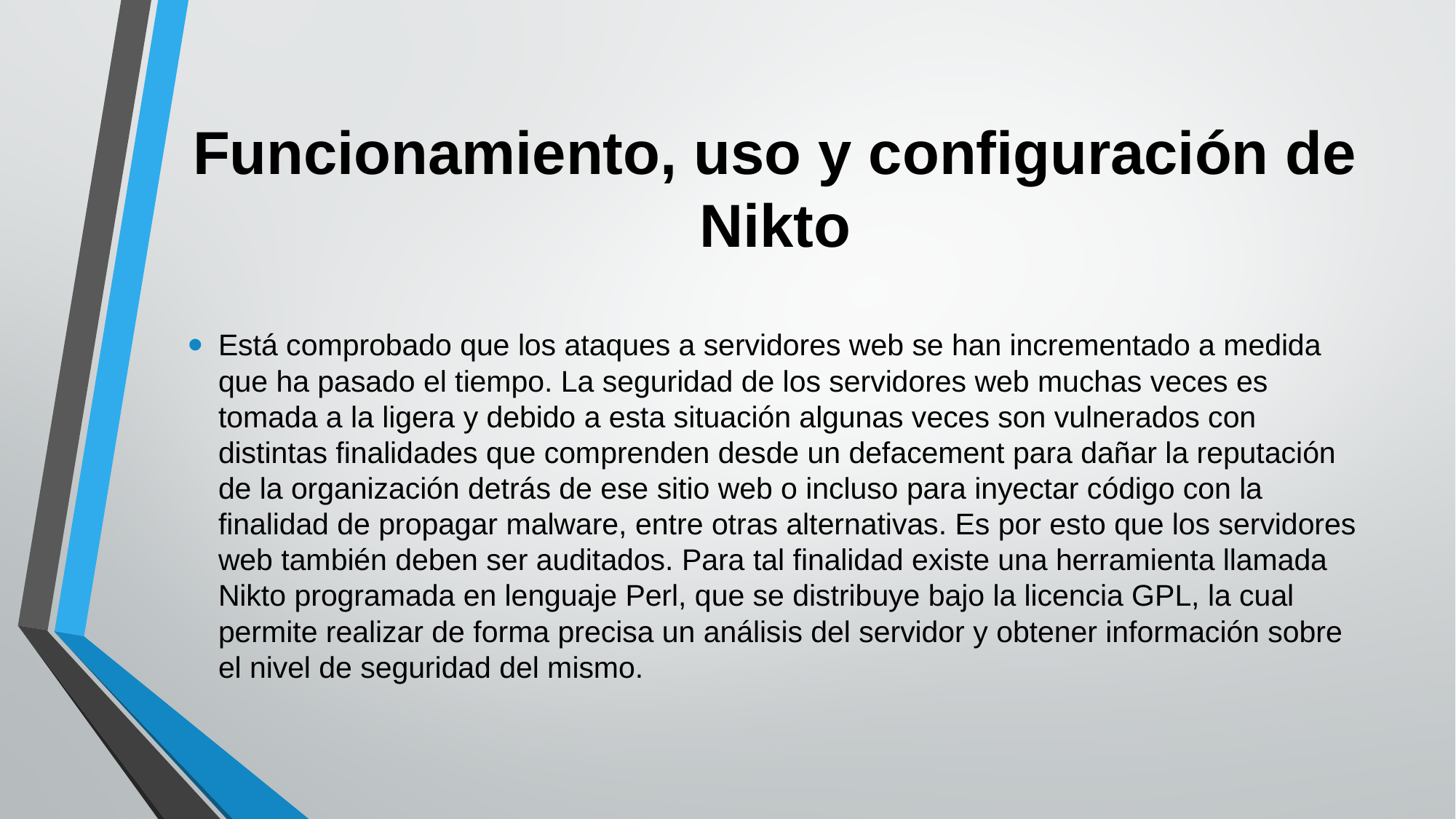

# Funcionamiento, uso y configuración de Nikto
Está comprobado que los ataques a servidores web se han incrementado a medida que ha pasado el tiempo. La seguridad de los servidores web muchas veces es tomada a la ligera y debido a esta situación algunas veces son vulnerados con distintas finalidades que comprenden desde un defacement para dañar la reputación de la organización detrás de ese sitio web o incluso para inyectar código con la finalidad de propagar malware, entre otras alternativas. Es por esto que los servidores web también deben ser auditados. Para tal finalidad existe una herramienta llamada Nikto programada en lenguaje Perl, que se distribuye bajo la licencia GPL, la cual permite realizar de forma precisa un análisis del servidor y obtener información sobre el nivel de seguridad del mismo.